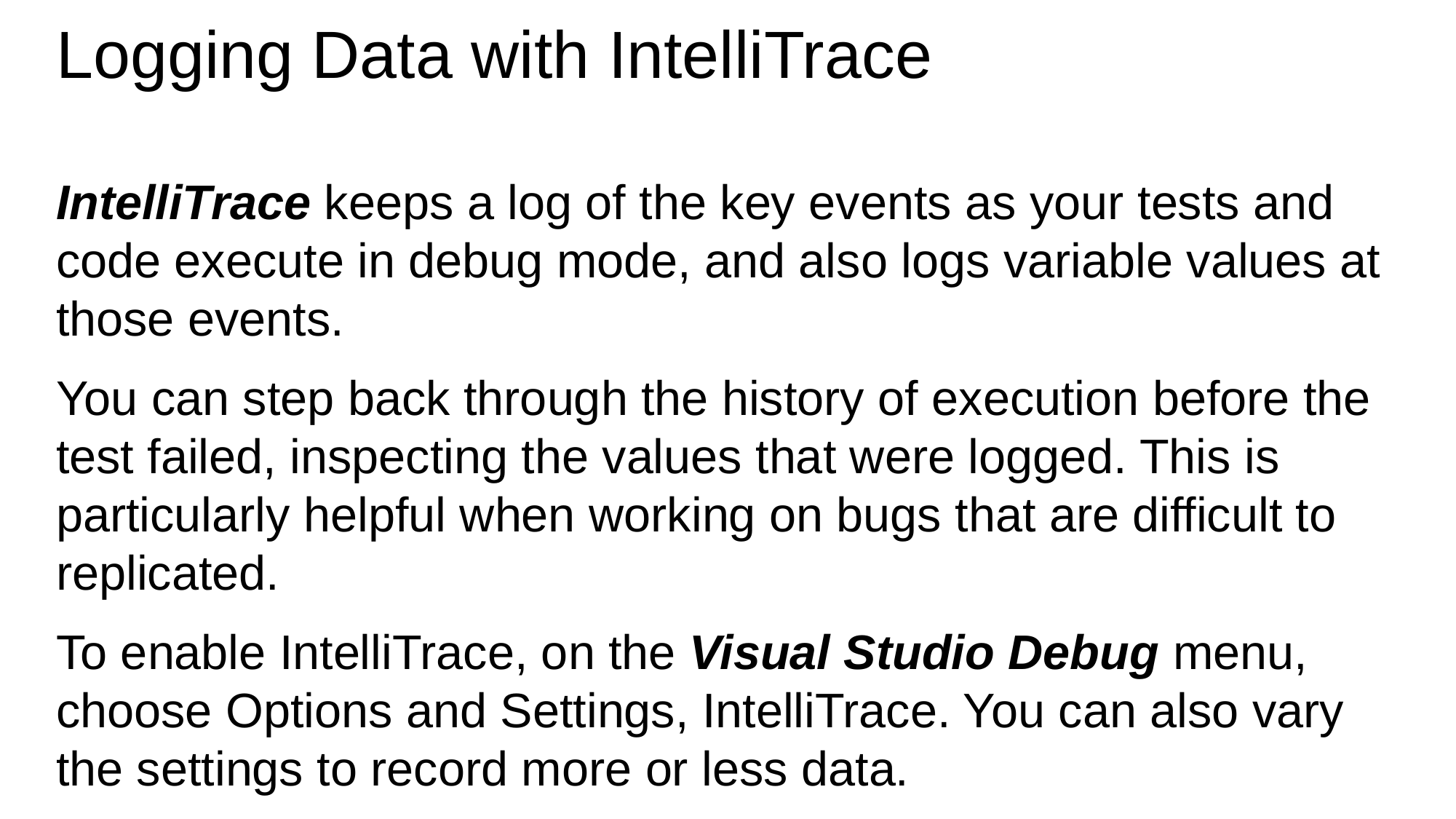

# Logging Data with IntelliTrace
IntelliTrace keeps a log of the key events as your tests and code execute in debug mode, and also logs variable values at those events.
You can step back through the history of execution before the test failed, inspecting the values that were logged. This is particularly helpful when working on bugs that are difficult to replicated.
To enable IntelliTrace, on the Visual Studio Debug menu, choose Options and Settings, IntelliTrace. You can also vary the settings to record more or less data.